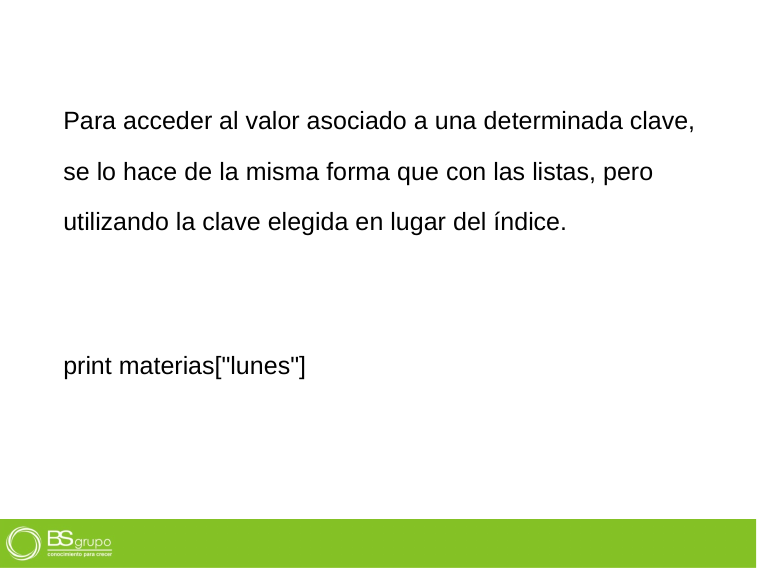

Para acceder al valor asociado a una determinada clave, se lo hace de la misma forma que con las listas, pero utilizando la clave elegida en lugar del índice.

print materias["lunes"]